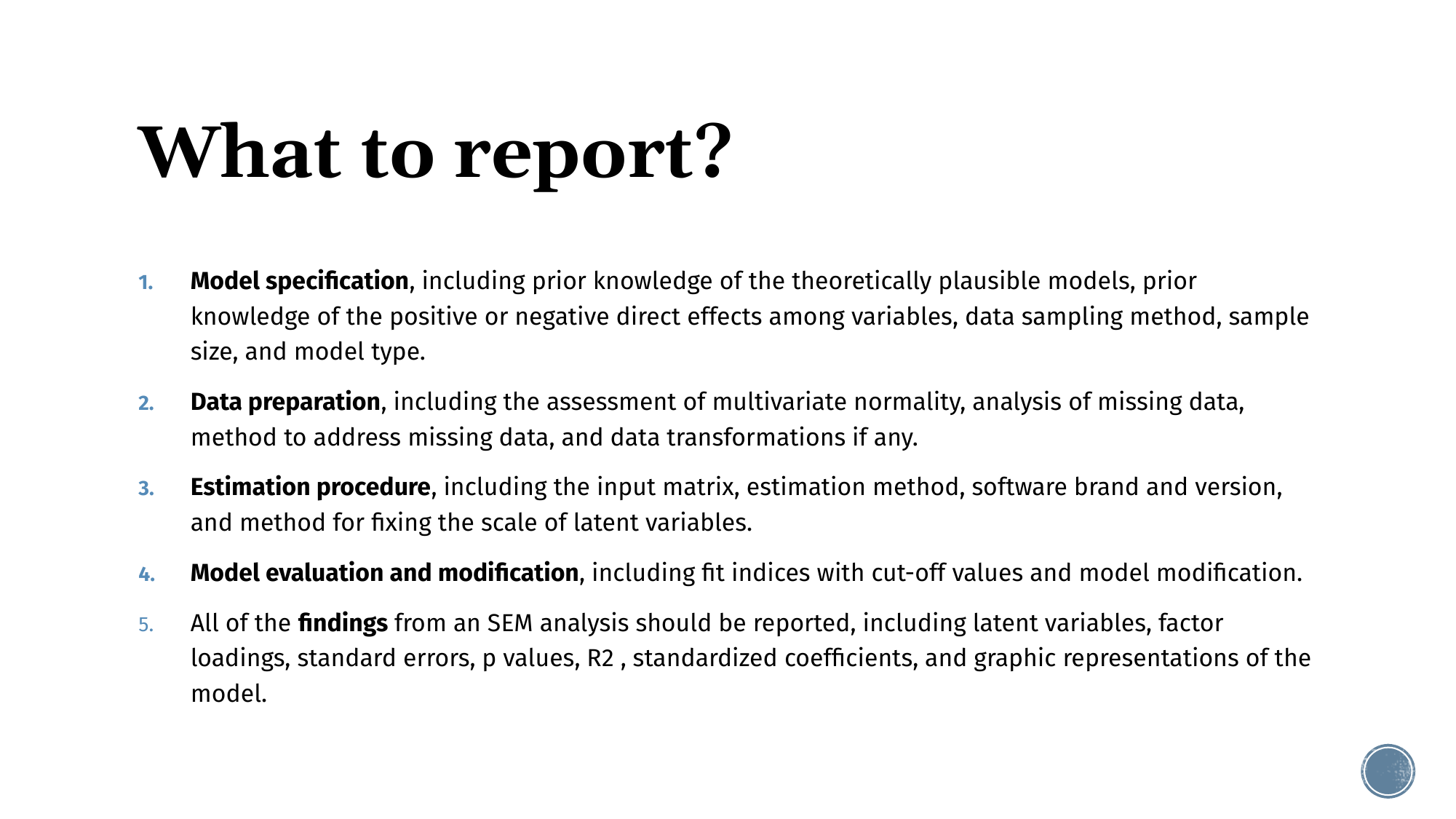

# What to report?
Model specification, including prior knowledge of the theoretically plausible models, prior knowledge of the positive or negative direct effects among variables, data sampling method, sample size, and model type.
Data preparation, including the assessment of multivariate normality, analysis of missing data, method to address missing data, and data transformations if any.
Estimation procedure, including the input matrix, estimation method, software brand and version, and method for fixing the scale of latent variables.
Model evaluation and modification, including fit indices with cut-off values and model modification.
All of the findings from an SEM analysis should be reported, including latent variables, factor loadings, standard errors, p values, R2 , standardized coefficients, and graphic representations of the model.